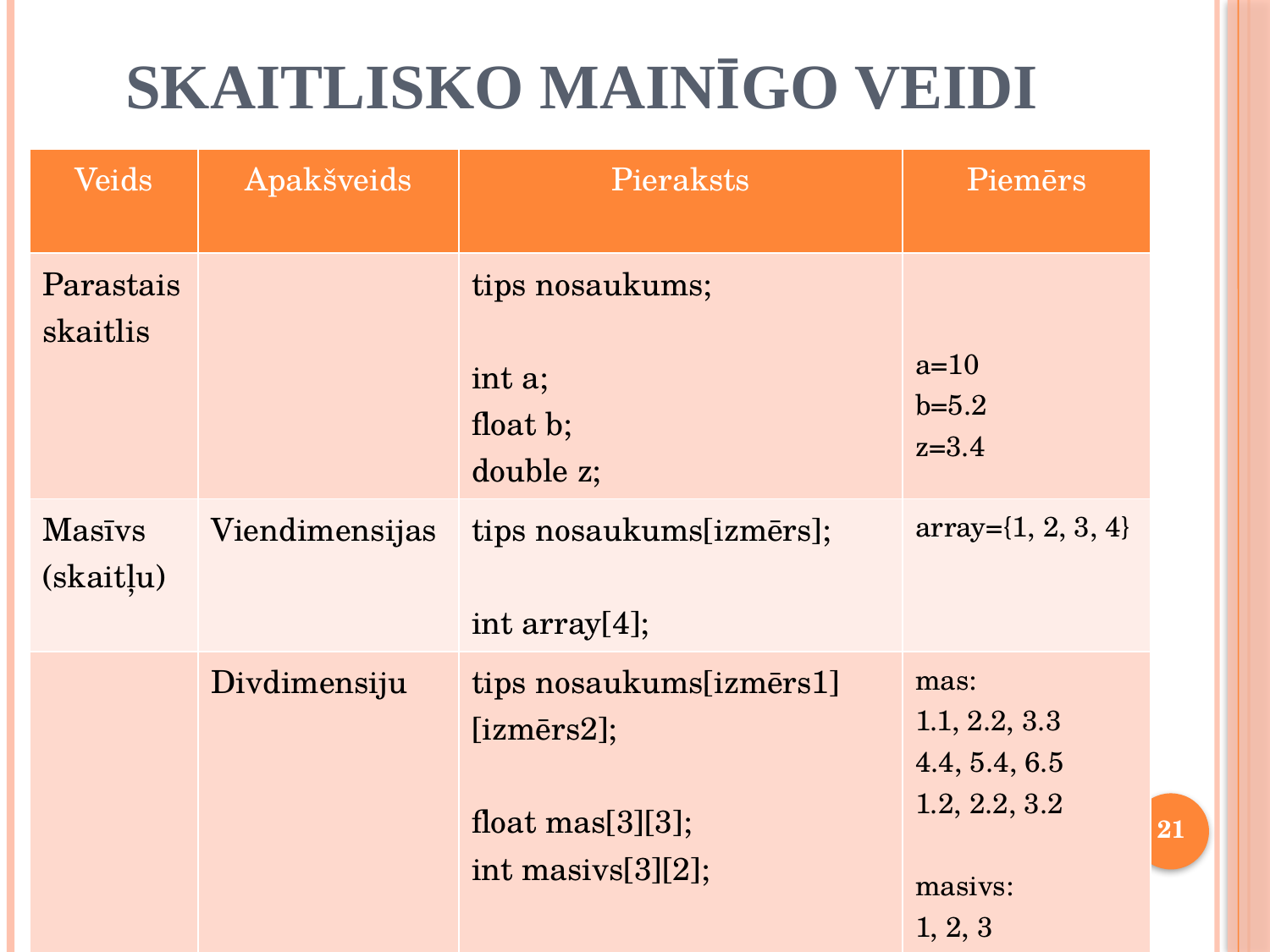

# Skaitlisko mainīgo veidi
| Veids | Apakšveids | Pieraksts | Piemērs |
| --- | --- | --- | --- |
| Parastais skaitlis |  | tips nosaukums; int a; float b; double z; | a=10 b=5.2 z=3.4 |
| Masīvs (skaitļu) | Viendimensijas | tips nosaukums[izmērs]; int array[4]; | array={1, 2, 3, 4} |
|  | Divdimensiju | tips nosaukums[izmērs1] [izmērs2]; float mas[3][3]; int masivs[3][2]; | mas: 1.1, 2.2, 3.3 4.4, 5.4, 6.5 1.2, 2.2, 3.2 masivs: 1, 2, 3 4, 5,6 |
21